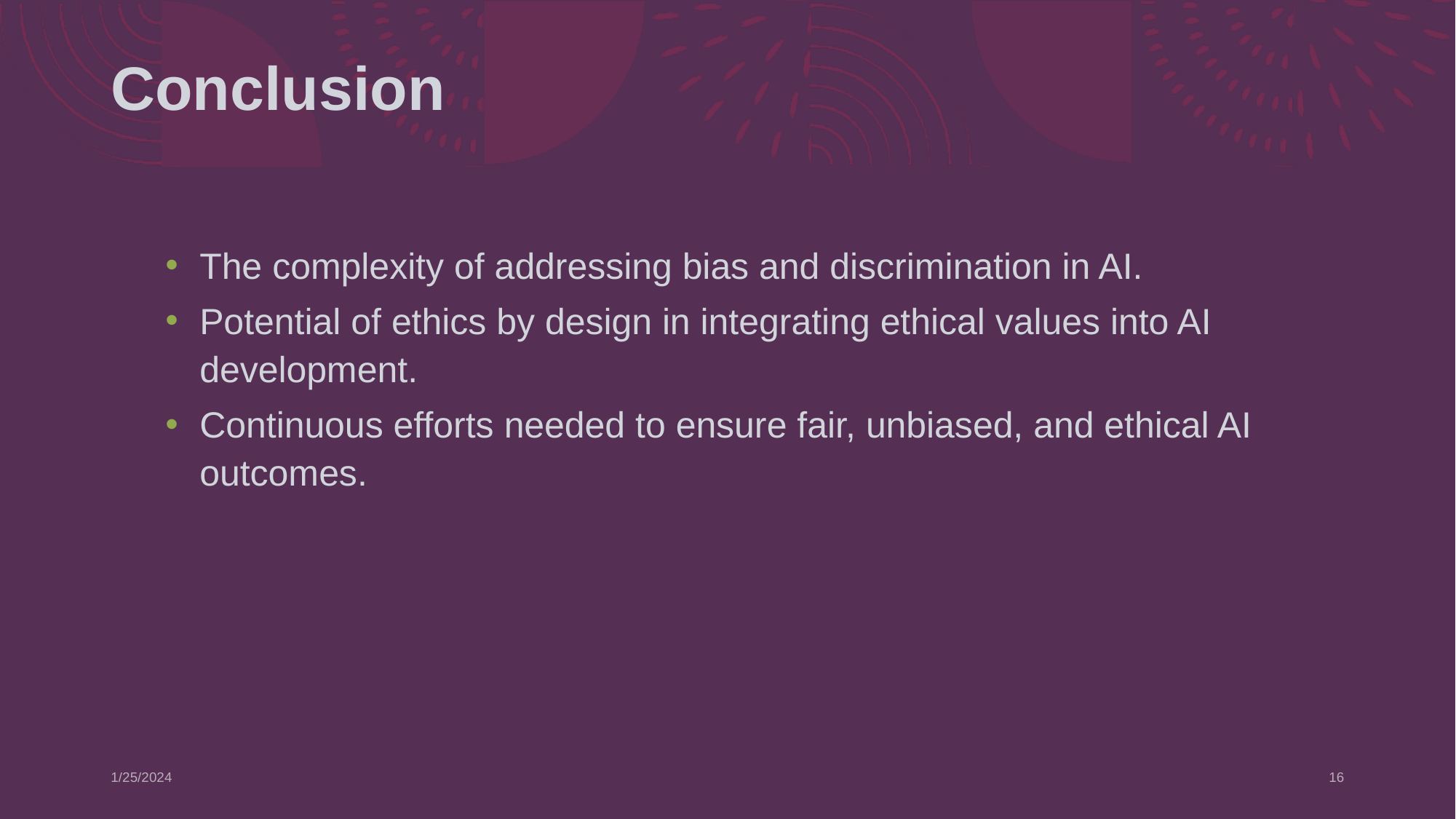

# Conclusion
The complexity of addressing bias and discrimination in AI.
Potential of ethics by design in integrating ethical values into AI development.
Continuous efforts needed to ensure fair, unbiased, and ethical AI outcomes.

1/25/2024
16